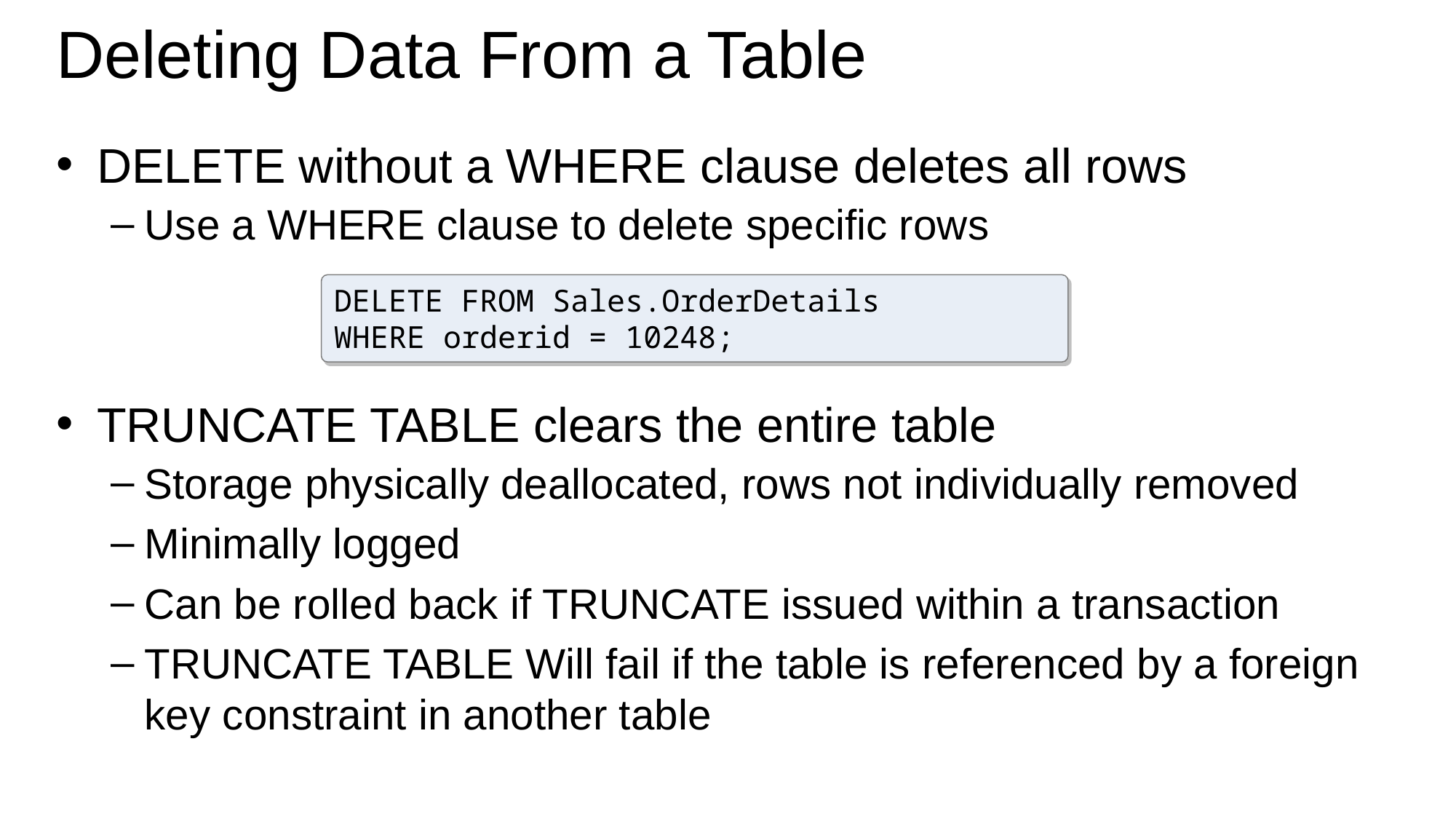

# Deleting Data From a Table
DELETE without a WHERE clause deletes all rows
Use a WHERE clause to delete specific rows

TRUNCATE TABLE clears the entire table
Storage physically deallocated, rows not individually removed
Minimally logged
Can be rolled back if TRUNCATE issued within a transaction
TRUNCATE TABLE Will fail if the table is referenced by a foreign key constraint in another table

DELETE FROM Sales.OrderDetails
WHERE orderid = 10248;